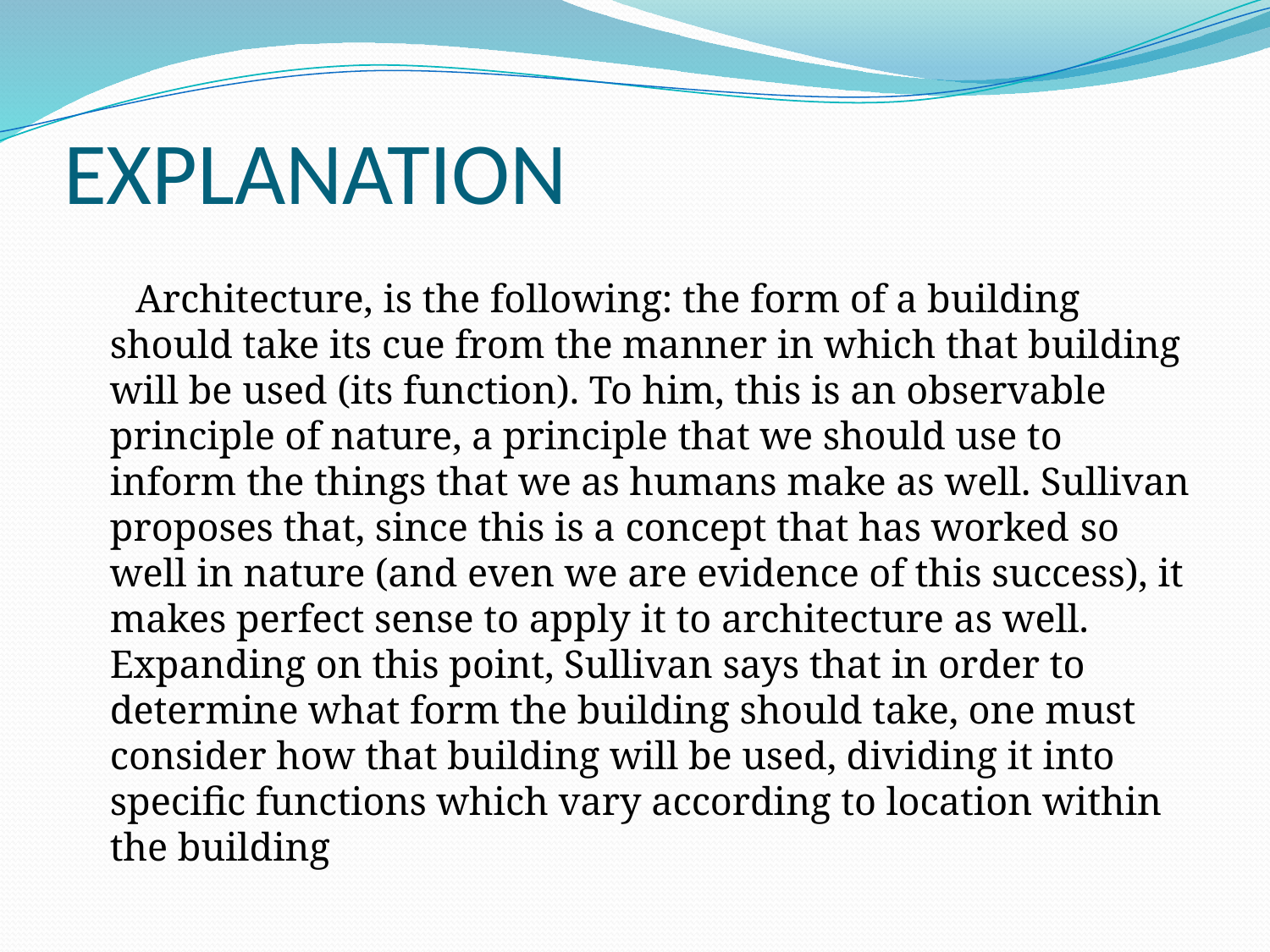

# EXPLANATION
      Architecture, is the following: the form of a building should take its cue from the manner in which that building will be used (its function). To him, this is an observable principle of nature, a principle that we should use to inform the things that we as humans make as well. Sullivan proposes that, since this is a concept that has worked so well in nature (and even we are evidence of this success), it makes perfect sense to apply it to architecture as well. Expanding on this point, Sullivan says that in order to determine what form the building should take, one must consider how that building will be used, dividing it into specific functions which vary according to location within the building